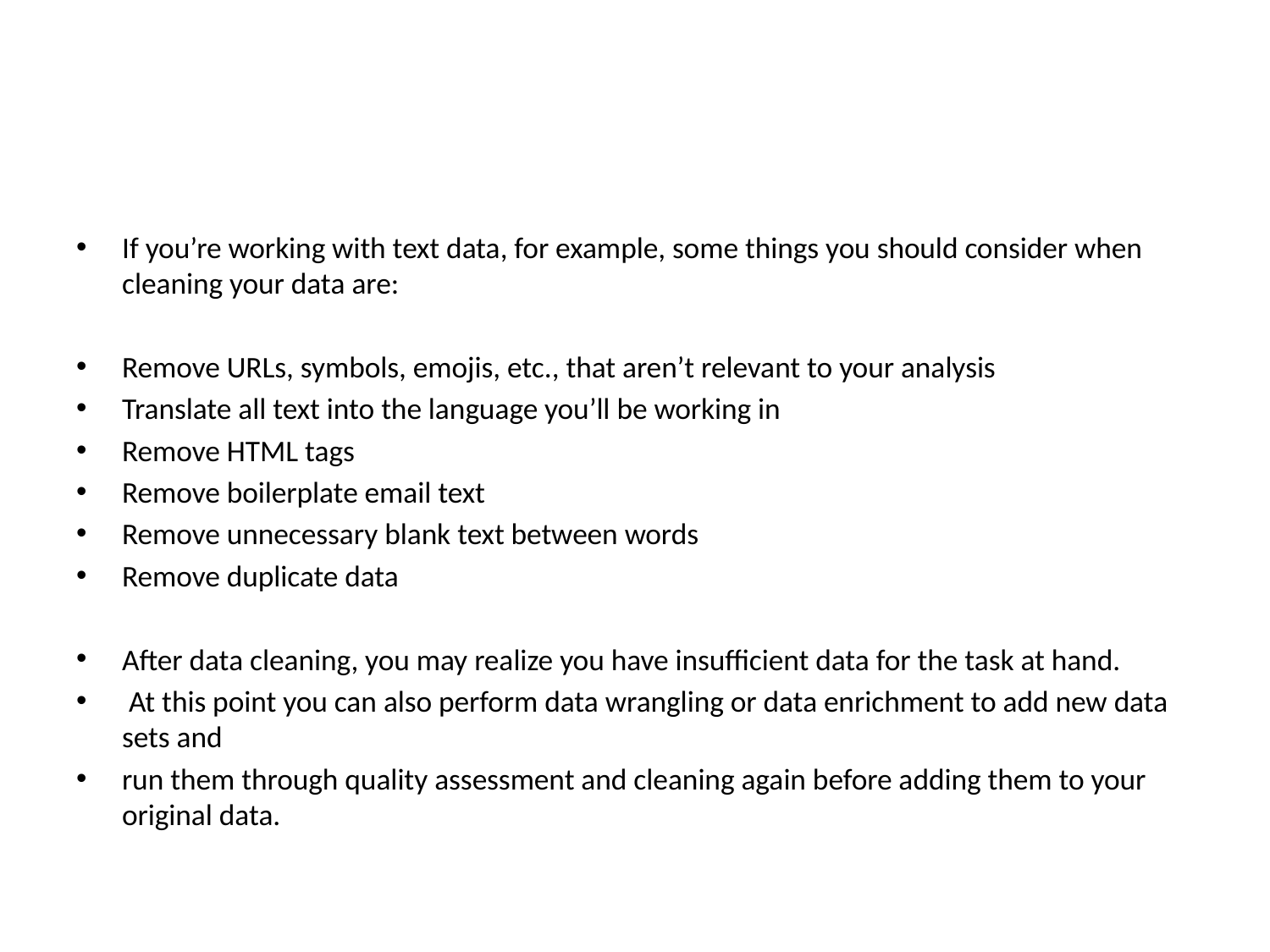

#
If you’re working with text data, for example, some things you should consider when cleaning your data are:

Remove URLs, symbols, emojis, etc., that aren’t relevant to your analysis
Translate all text into the language you’ll be working in
Remove HTML tags
Remove boilerplate email text
Remove unnecessary blank text between words
Remove duplicate data

After data cleaning, you may realize you have insufficient data for the task at hand.
 At this point you can also perform data wrangling or data enrichment to add new data sets and
run them through quality assessment and cleaning again before adding them to your original data.